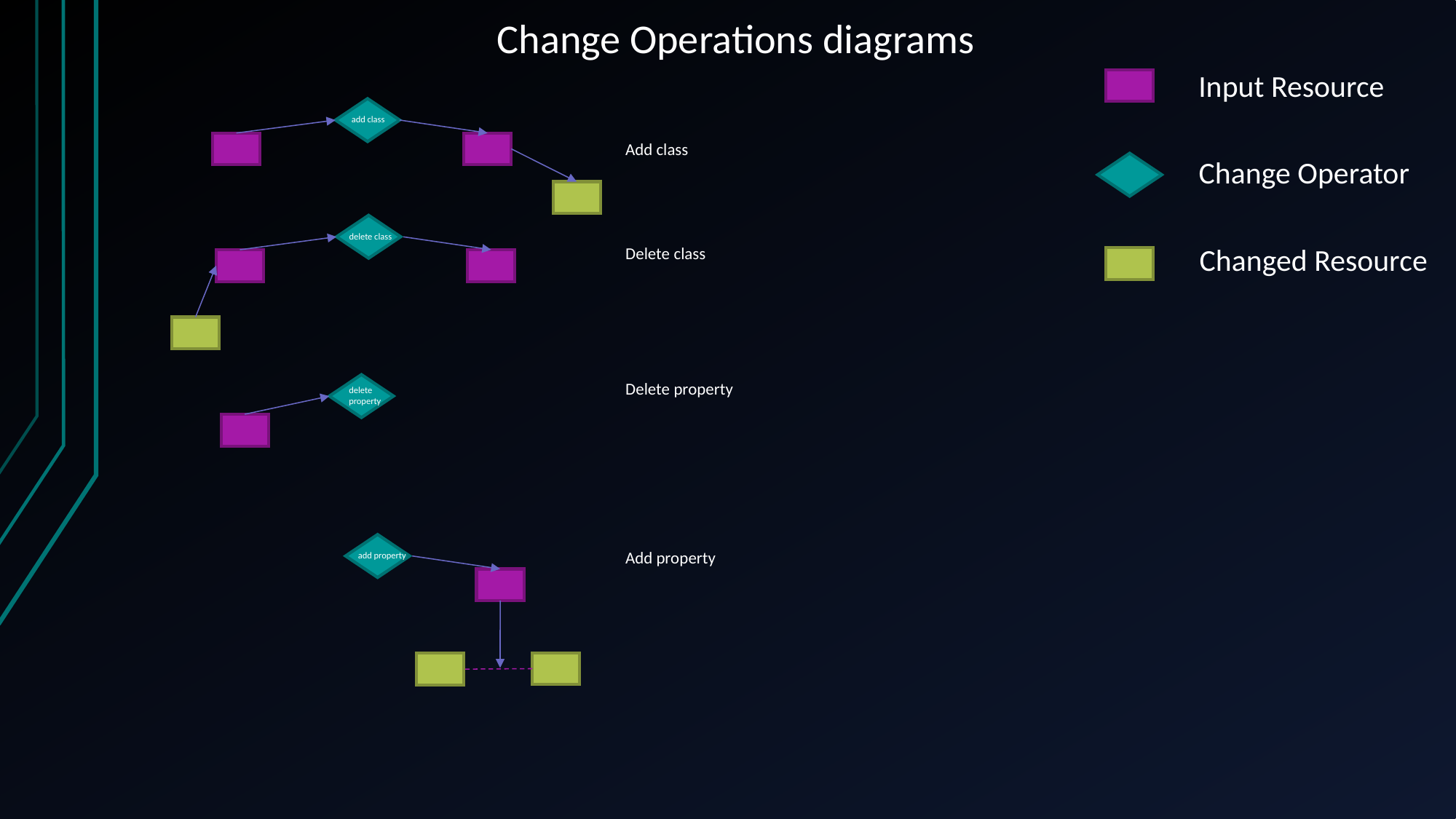

# Change Operations diagrams
Input Resource

add class

Add class
Change Operator

delete class
Changed Resource
Delete class

Delete property

delete property

Add property
add property